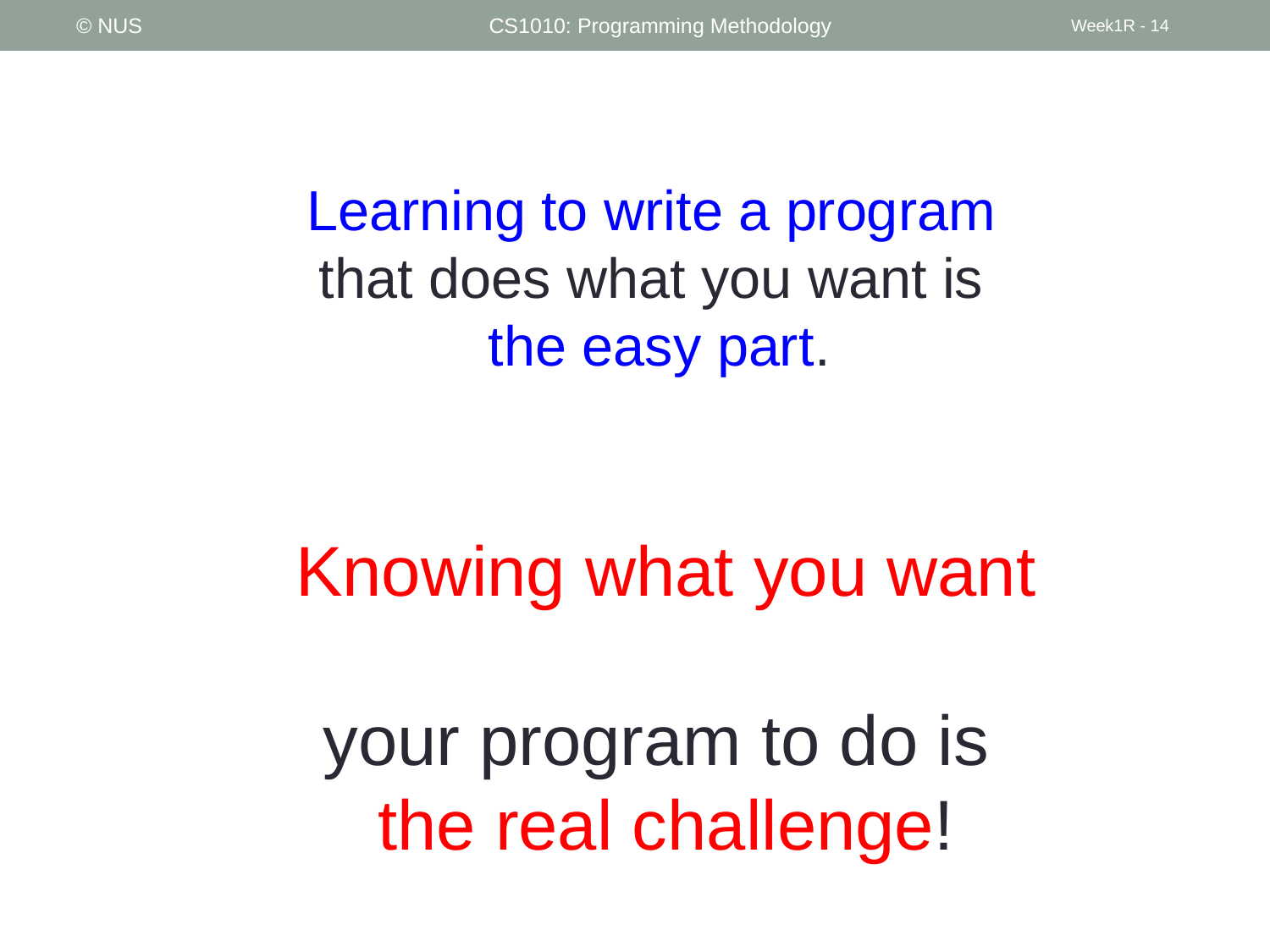

© NUS
CS1010: Programming Methodology
Week1R - 14
Learning to write a program
that does what you want is
the easy part.

Knowing what you want
your program to do is
the real challenge!